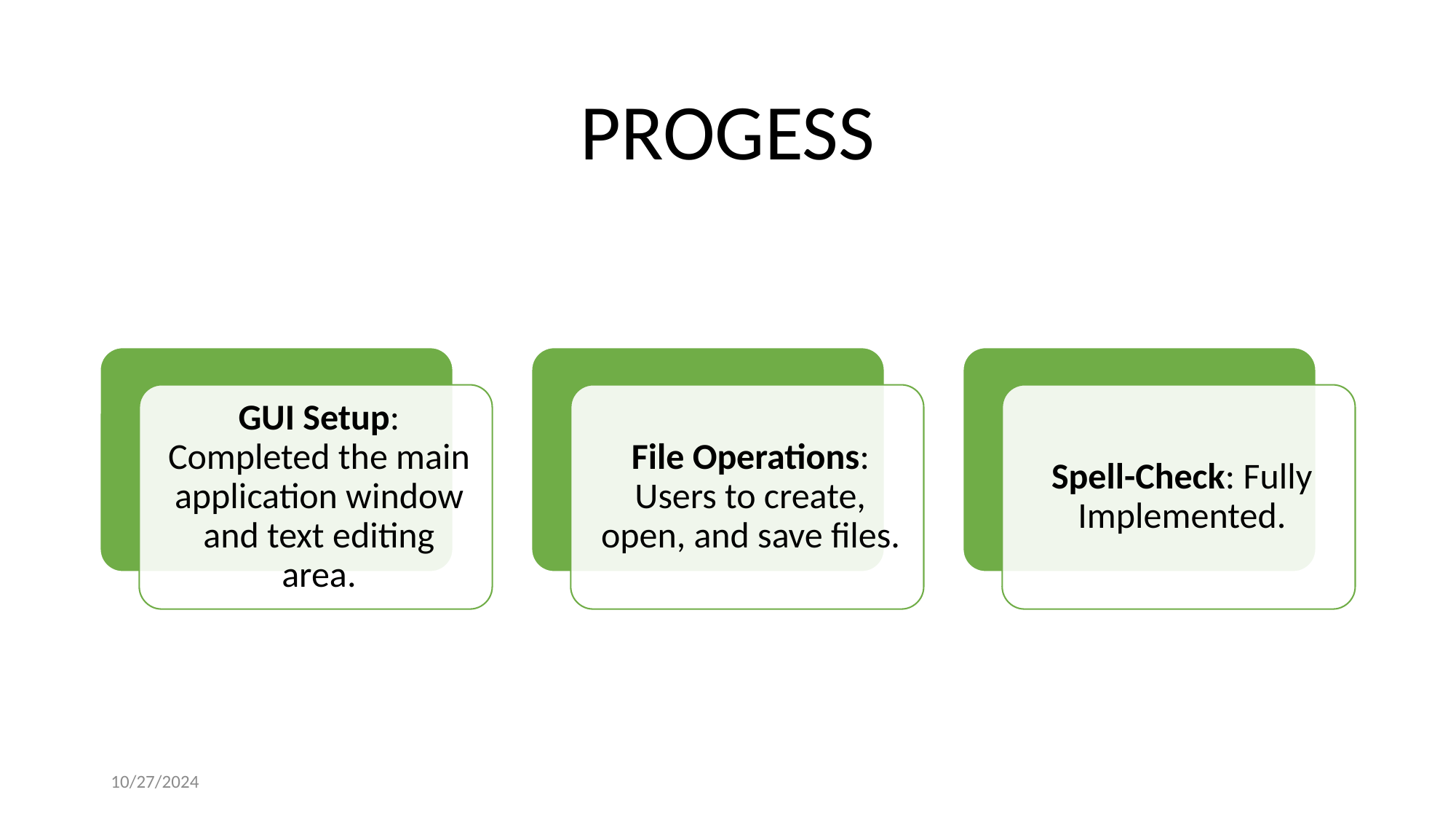

# PROGESS
GUI Setup: Completed the main application window and text editing area.
File Operations: Users to create, open, and save files.
Spell-Check: Fully Implemented.
10/27/2024
9